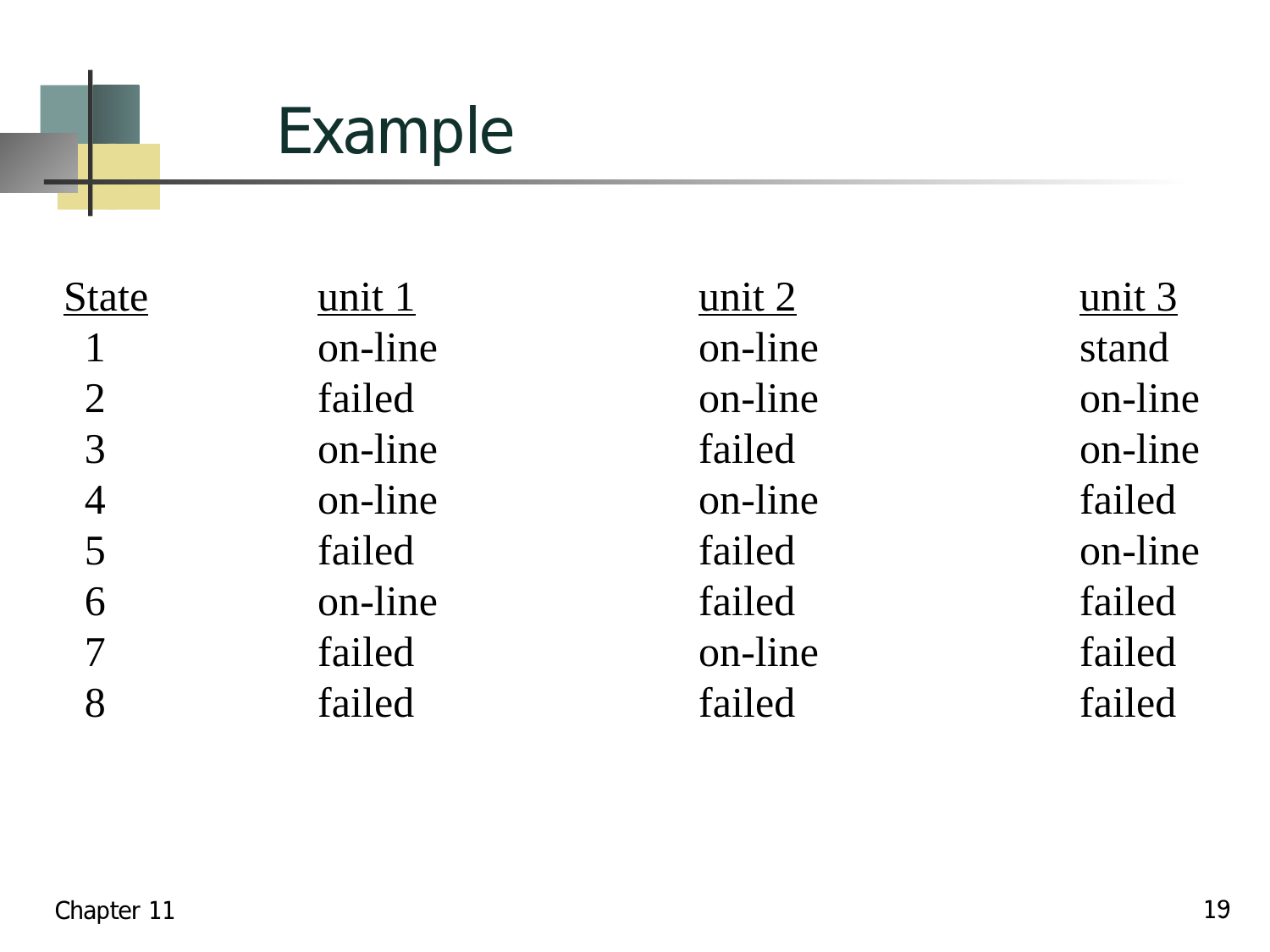

# Example
State		unit 1			unit 2			unit 3
  1		on-line			on-line			stand
  2		failed			on-line			on-line
  3		on-line			failed			on-line
  4		on-line			on-line			failed
  5		failed			failed			on-line
  6		on-line			failed			failed
  7		failed			on-line			failed
  8		failed			failed			failed
19
Chapter 11